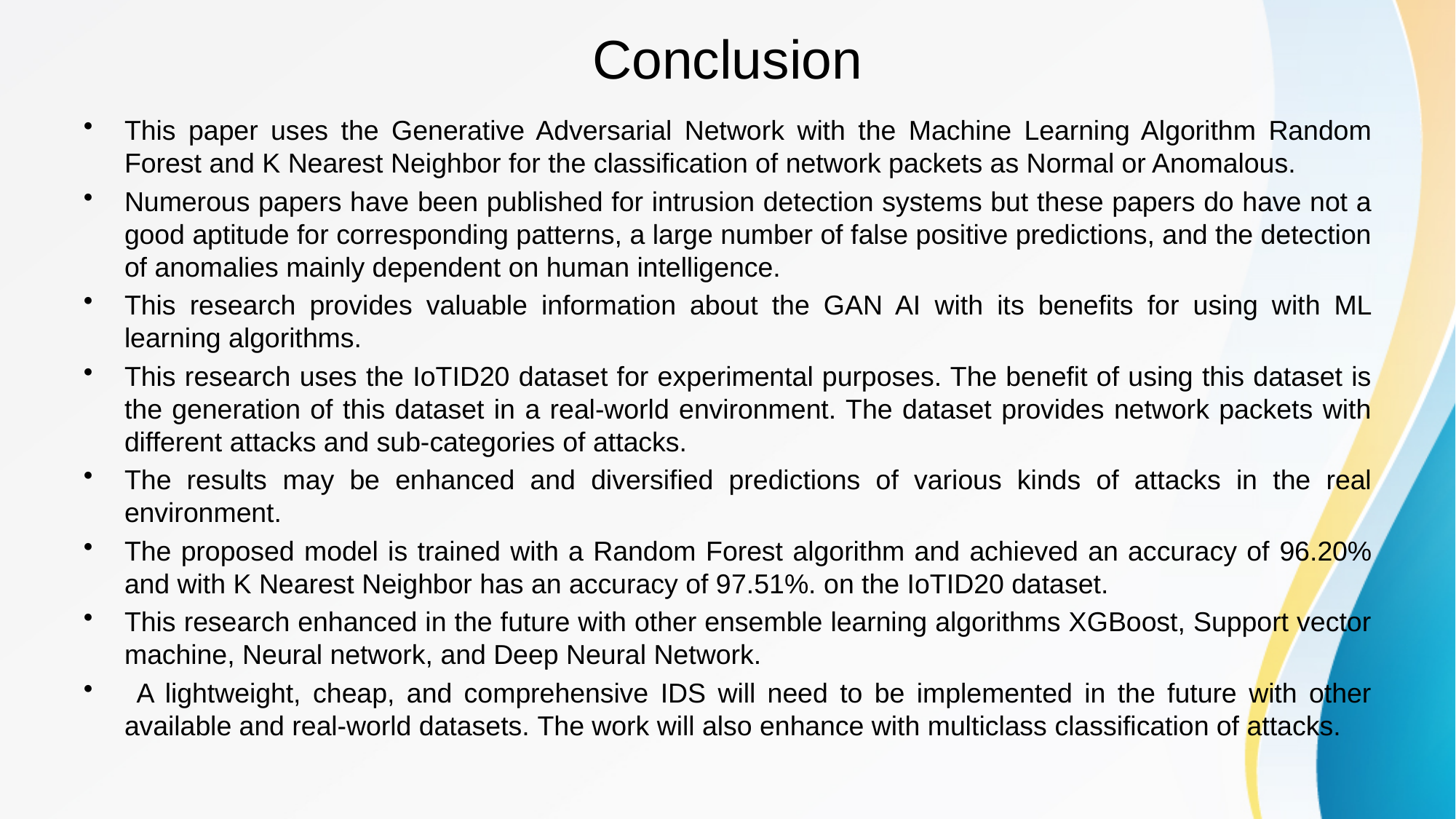

# Conclusion
This paper uses the Generative Adversarial Network with the Machine Learning Algorithm Random Forest and K Nearest Neighbor for the classification of network packets as Normal or Anomalous.
Numerous papers have been published for intrusion detection systems but these papers do have not a good aptitude for corresponding patterns, a large number of false positive predictions, and the detection of anomalies mainly dependent on human intelligence.
This research provides valuable information about the GAN AI with its benefits for using with ML learning algorithms.
This research uses the IoTID20 dataset for experimental purposes. The benefit of using this dataset is the generation of this dataset in a real-world environment. The dataset provides network packets with different attacks and sub-categories of attacks.
The results may be enhanced and diversified predictions of various kinds of attacks in the real environment.
The proposed model is trained with a Random Forest algorithm and achieved an accuracy of 96.20% and with K Nearest Neighbor has an accuracy of 97.51%. on the IoTID20 dataset.
This research enhanced in the future with other ensemble learning algorithms XGBoost, Support vector machine, Neural network, and Deep Neural Network.
 A lightweight, cheap, and comprehensive IDS will need to be implemented in the future with other available and real-world datasets. The work will also enhance with multiclass classification of attacks.